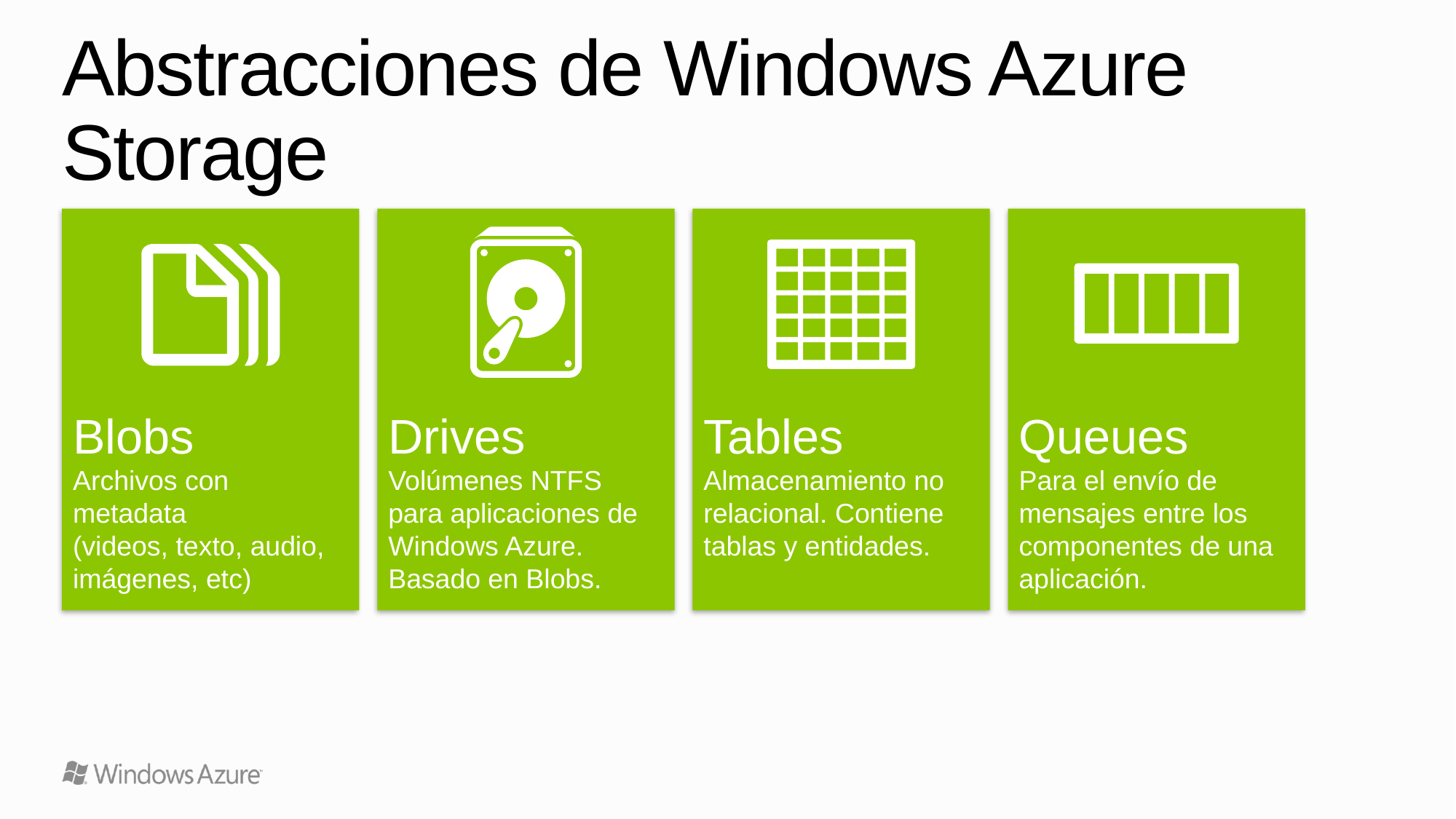

# Abstracciones de Windows Azure Storage
Blobs
Archivos con metadata
(videos, texto, audio, imágenes, etc)

Drives
Volúmenes NTFS para aplicaciones de Windows Azure. Basado en Blobs.

Tables
Almacenamiento no relacional. Contiene tablas y entidades.

Queues
Para el envío de mensajes entre los componentes de una aplicación.